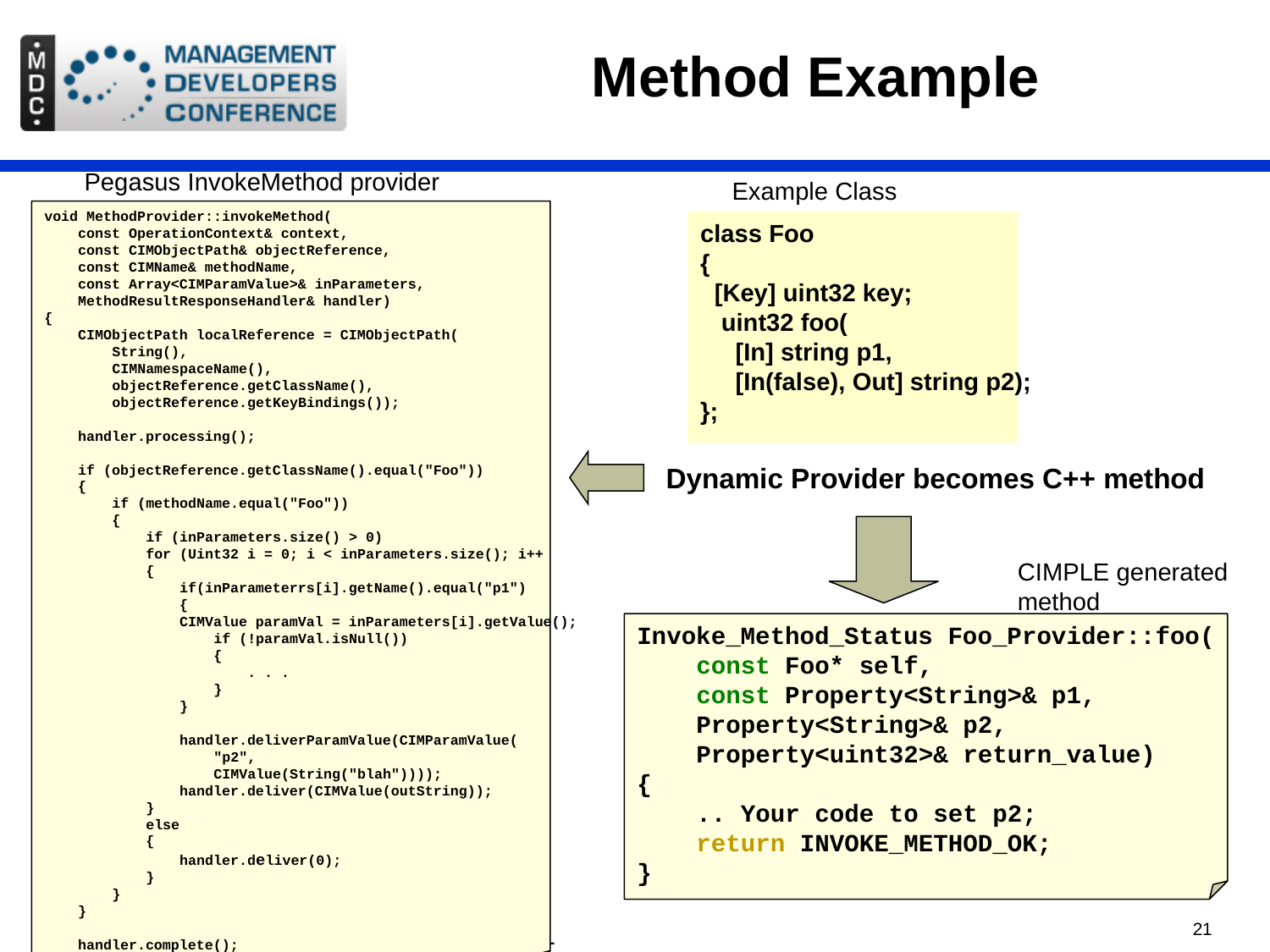

# Method Example

Pegasus InvokeMethod provider
Example Class
void MethodProvider::invokeMethod(
    const OperationContext& context,
    const CIMObjectPath& objectReference,
    const CIMName& methodName,
    const Array<CIMParamValue>& inParameters,
    MethodResultResponseHandler& handler)
{
    CIMObjectPath localReference = CIMObjectPath(
        String(),
        CIMNamespaceName(),
        objectReference.getClassName(),
        objectReference.getKeyBindings());

    handler.processing();

    if (objectReference.getClassName().equal("Foo"))
    {
        if (methodName.equal("Foo"))
        {
            if (inParameters.size() > 0)
            for (Uint32 i = 0; i < inParameters.size(); i++
            {
                if(inParameterrs[i].getName().equal("p1")
                {
                CIMValue paramVal = inParameters[i].getValue();
                    if (!paramVal.isNull())
                    {
                        . . .
                    }
                }

                handler.deliverParamValue(CIMParamValue(
                    "p2",
                    CIMValue(String("blah"))));
                handler.deliver(CIMValue(outString));
            }
            else
            {
                handler.deliver(0);
            }
        }
    }

    handler.complete();
}
class Foo
{
  [Key] uint32 key;
   uint32 foo(
     [In] string p1,
     [In(false), Out] string p2);
};

Dynamic Provider becomes C++ method

CIMPLE generated
method
Invoke_Method_Status Foo_Provider::foo(
    const Foo* self,
    const Property<String>& p1,
    Property<String>& p2,
    Property<uint32>& return_value)
{
    .. Your code to set p2;
    return INVOKE_METHOD_OK;
}
MDC2011
21